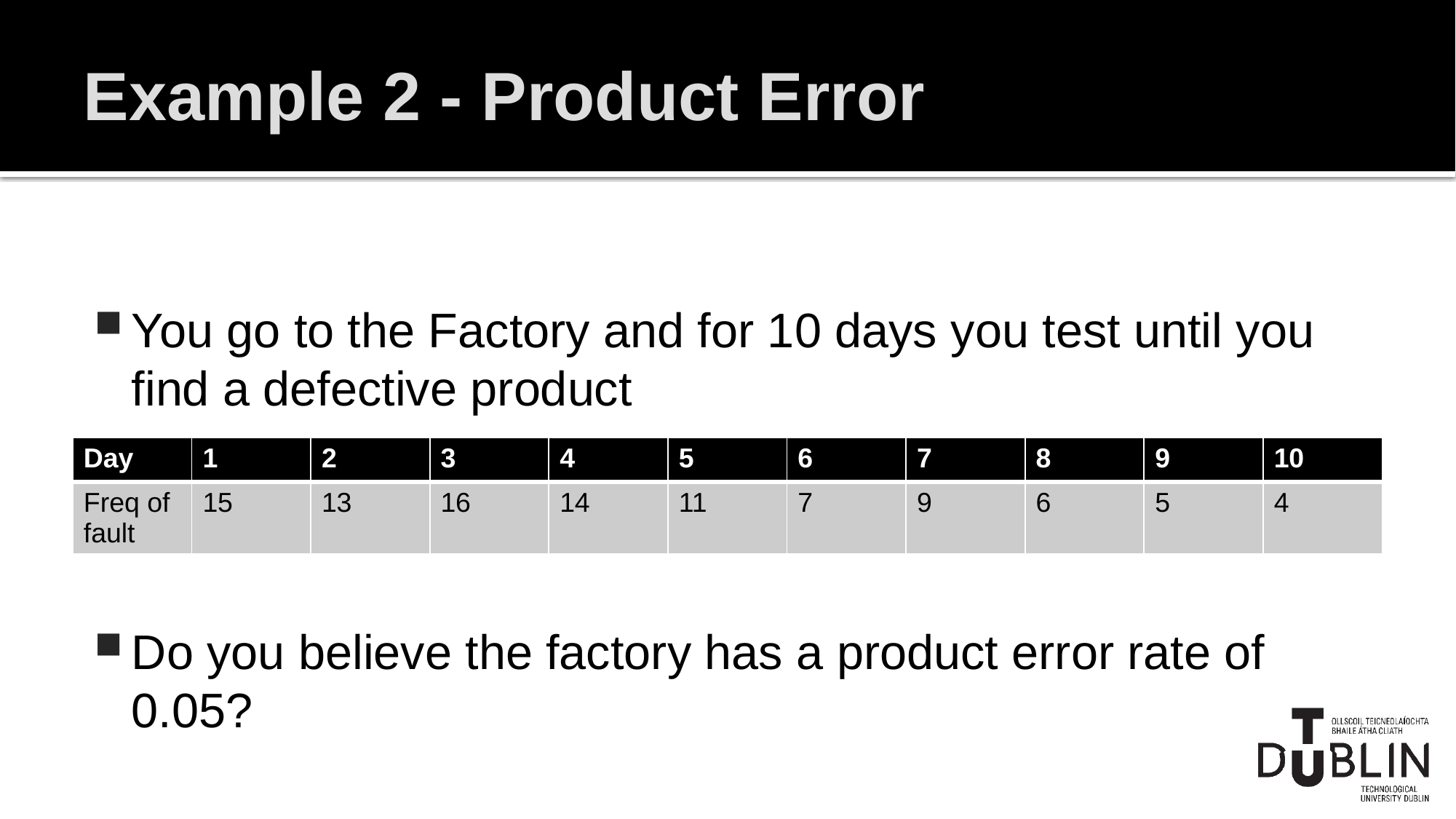

# Example 2 - Product Error
You go to the Factory and for 10 days you test until you find a defective product
| Day | 1 | 2 | 3 | 4 | 5 | 6 | 7 | 8 | 9 | 10 |
| --- | --- | --- | --- | --- | --- | --- | --- | --- | --- | --- |
| Freq of fault | 15 | 13 | 16 | 14 | 11 | 7 | 9 | 6 | 5 | 4 |
Do you believe the factory has a product error rate of 0.05?